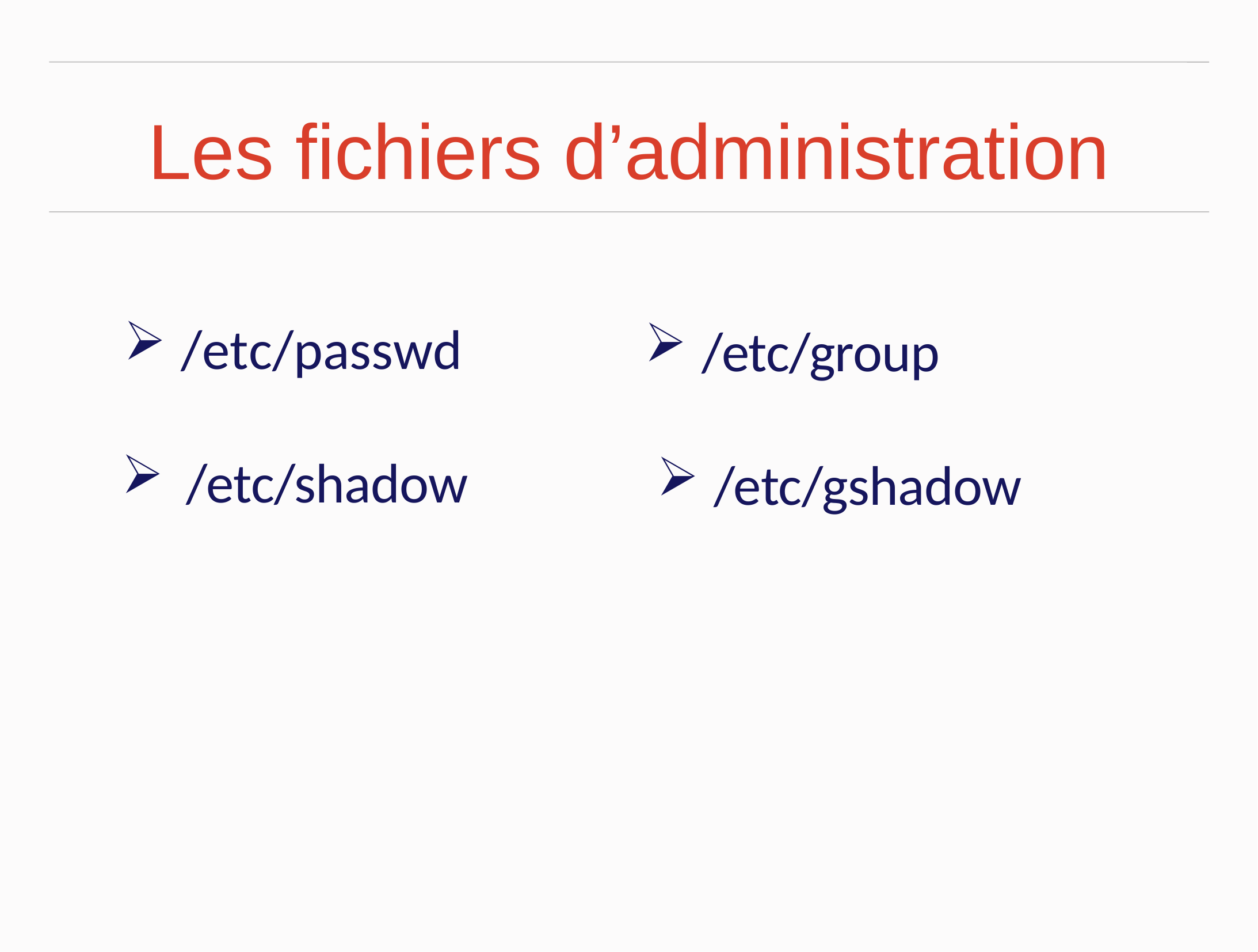

Les fichiers d’administration
 /etc/passwd
 /etc/group
/etc/shadow
 /etc/gshadow
15